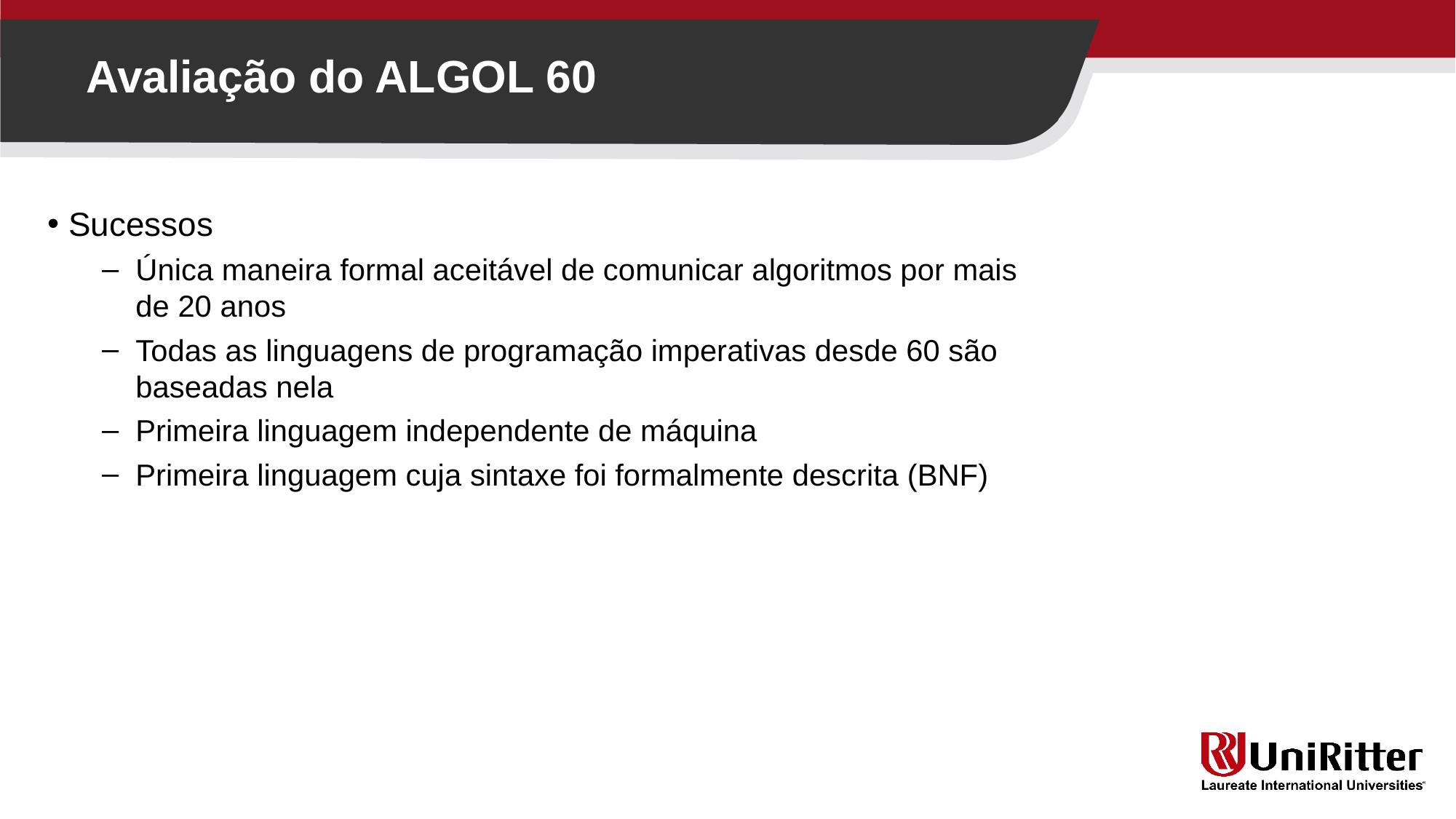

Avaliação do ALGOL 60
Sucessos
Única maneira formal aceitável de comunicar algoritmos por mais
de 20 anos
Todas as linguagens de programação imperativas desde 60 são
baseadas nela
Primeira linguagem independente de máquina
Primeira linguagem cuja sintaxe foi formalmente descrita (BNF)